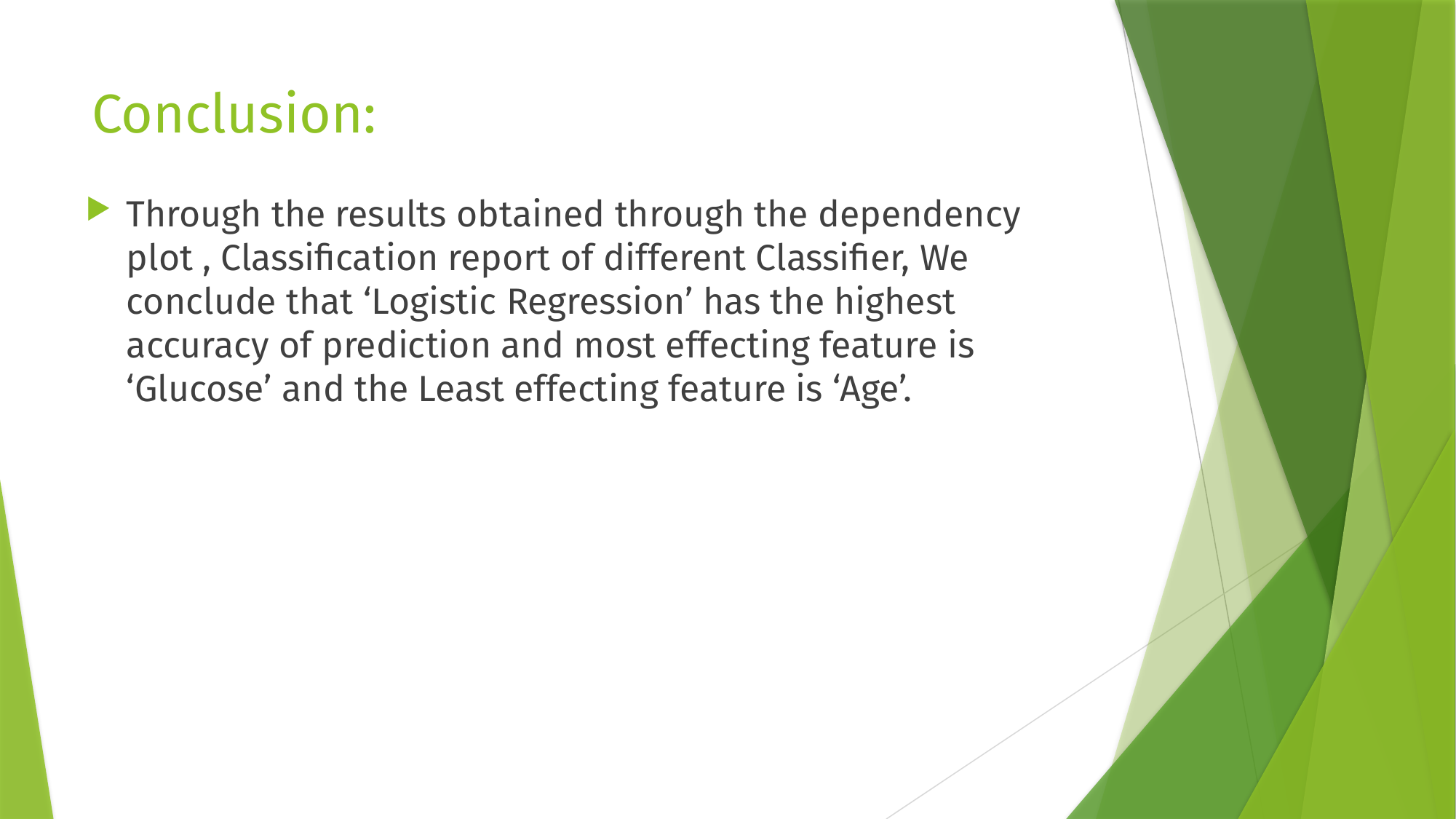

# Conclusion:
Through the results obtained through the dependency plot , Classification report of different Classifier, We conclude that ‘Logistic Regression’ has the highest accuracy of prediction and most effecting feature is ‘Glucose’ and the Least effecting feature is ‘Age’.